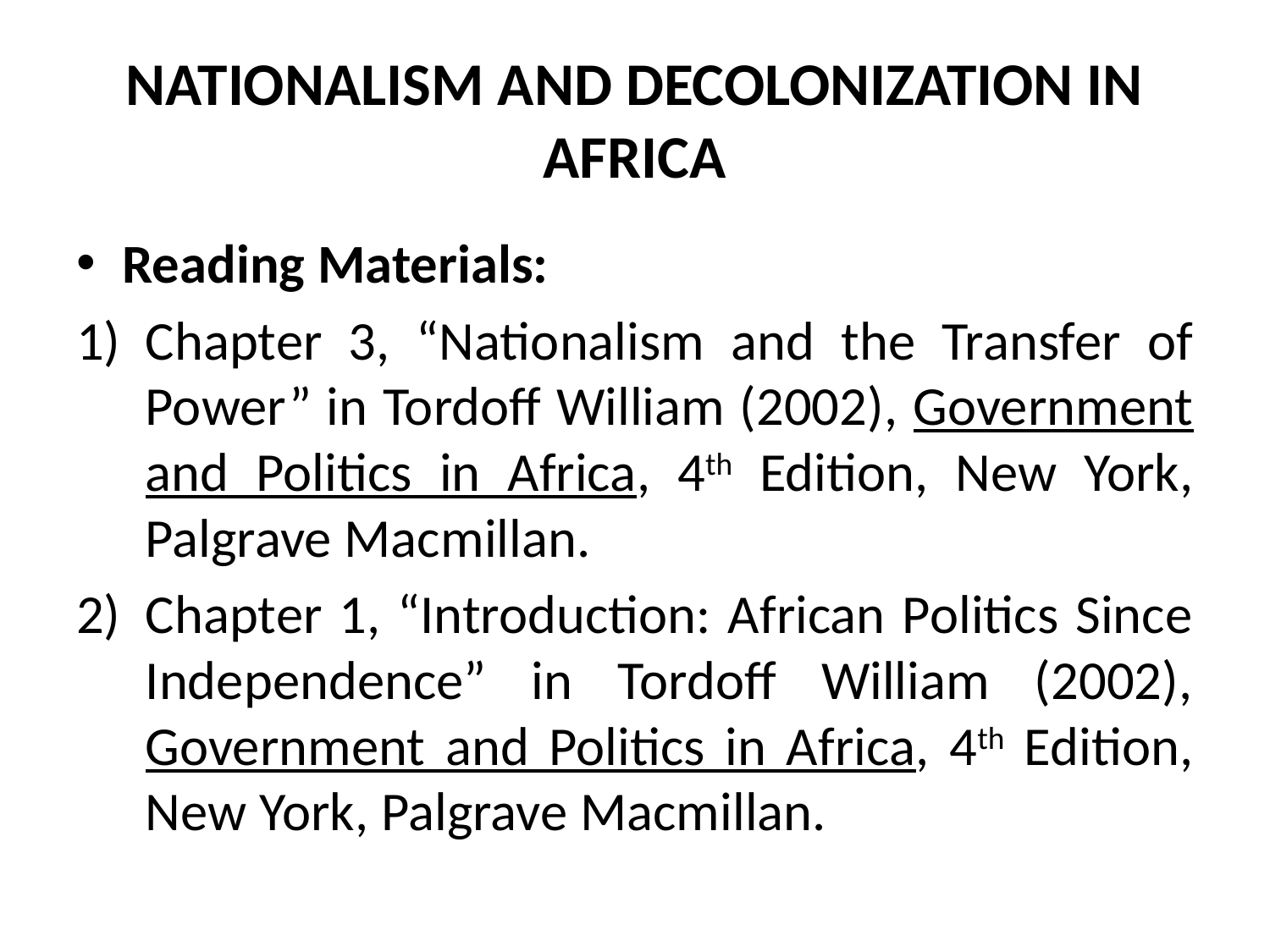

# NATIONALISM AND DECOLONIZATION IN AFRICA
Reading Materials:
Chapter 3, “Nationalism and the Transfer of Power” in Tordoff William (2002), Government and Politics in Africa, 4th Edition, New York, Palgrave Macmillan.
Chapter 1, “Introduction: African Politics Since Independence” in Tordoff William (2002), Government and Politics in Africa, 4th Edition, New York, Palgrave Macmillan.